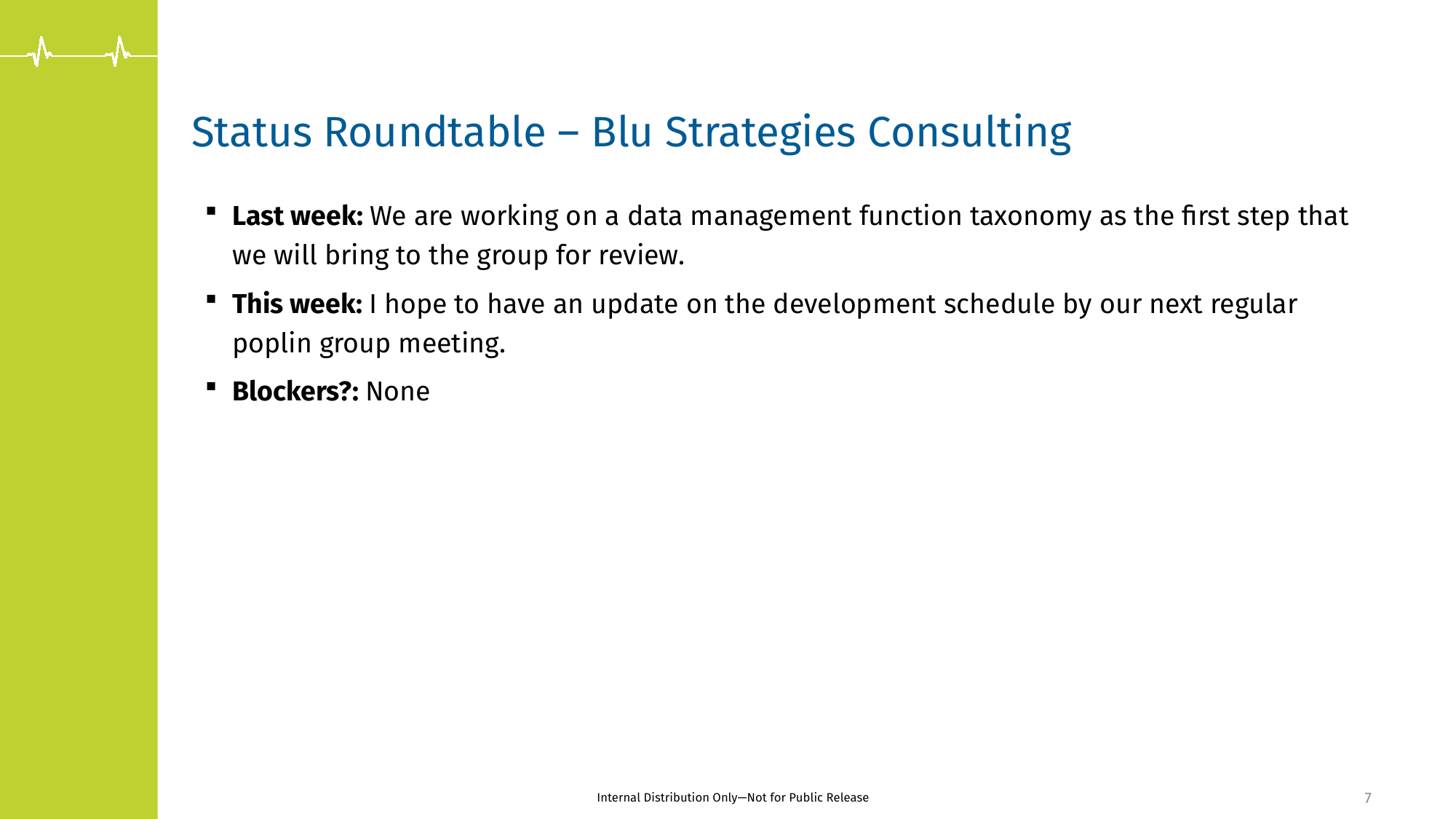

# Status Roundtable – Blu Strategies Consulting
Last week: We are working on a data management function taxonomy as the first step that we will bring to the group for review.
This week: I hope to have an update on the development schedule by our next regular poplin group meeting.
Blockers?: None
7